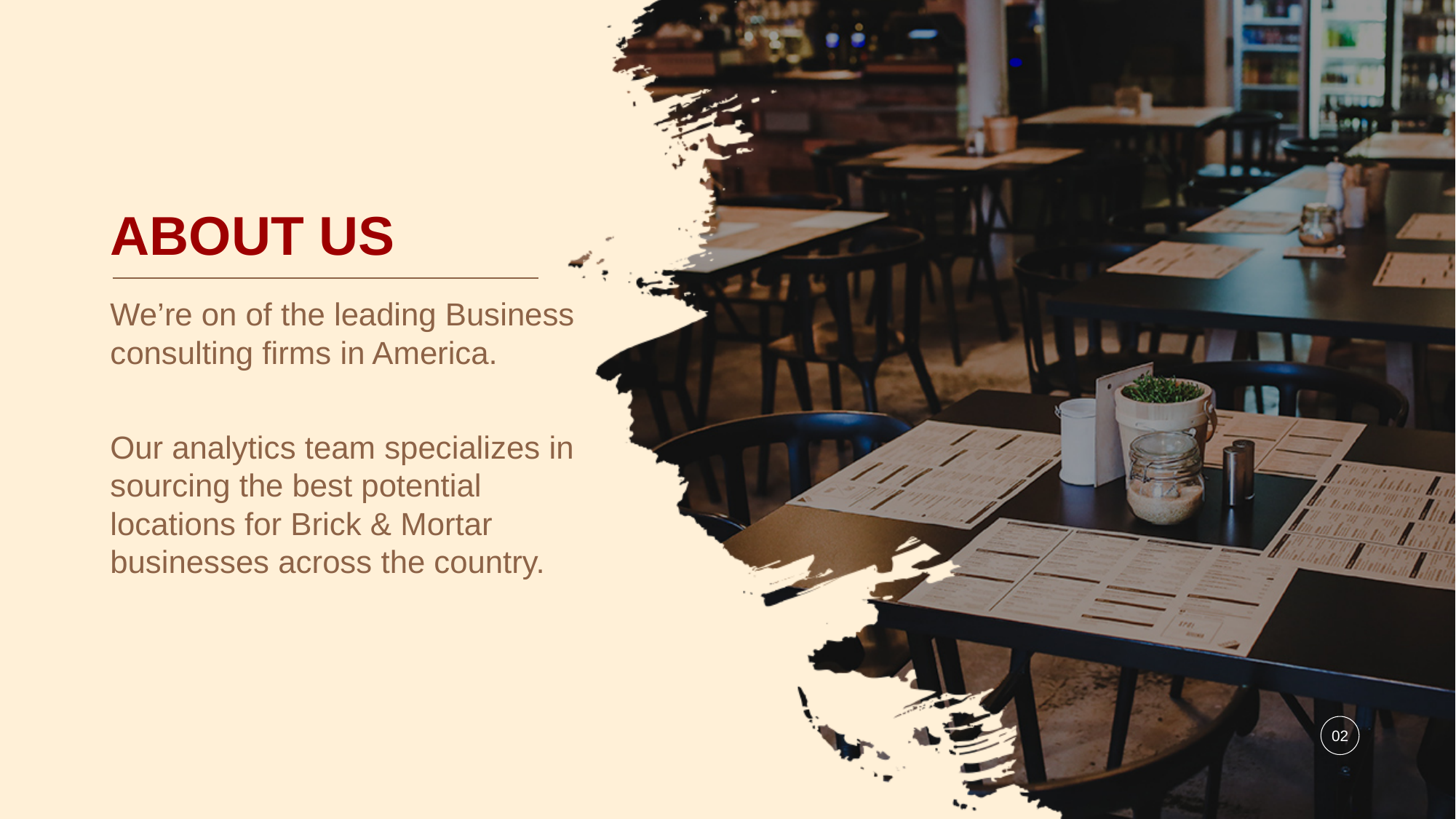

# ABOUT US
We’re on of the leading Business consulting firms in America.

Our analytics team specializes in sourcing the best potential locations for Brick & Mortar businesses across the country.
02